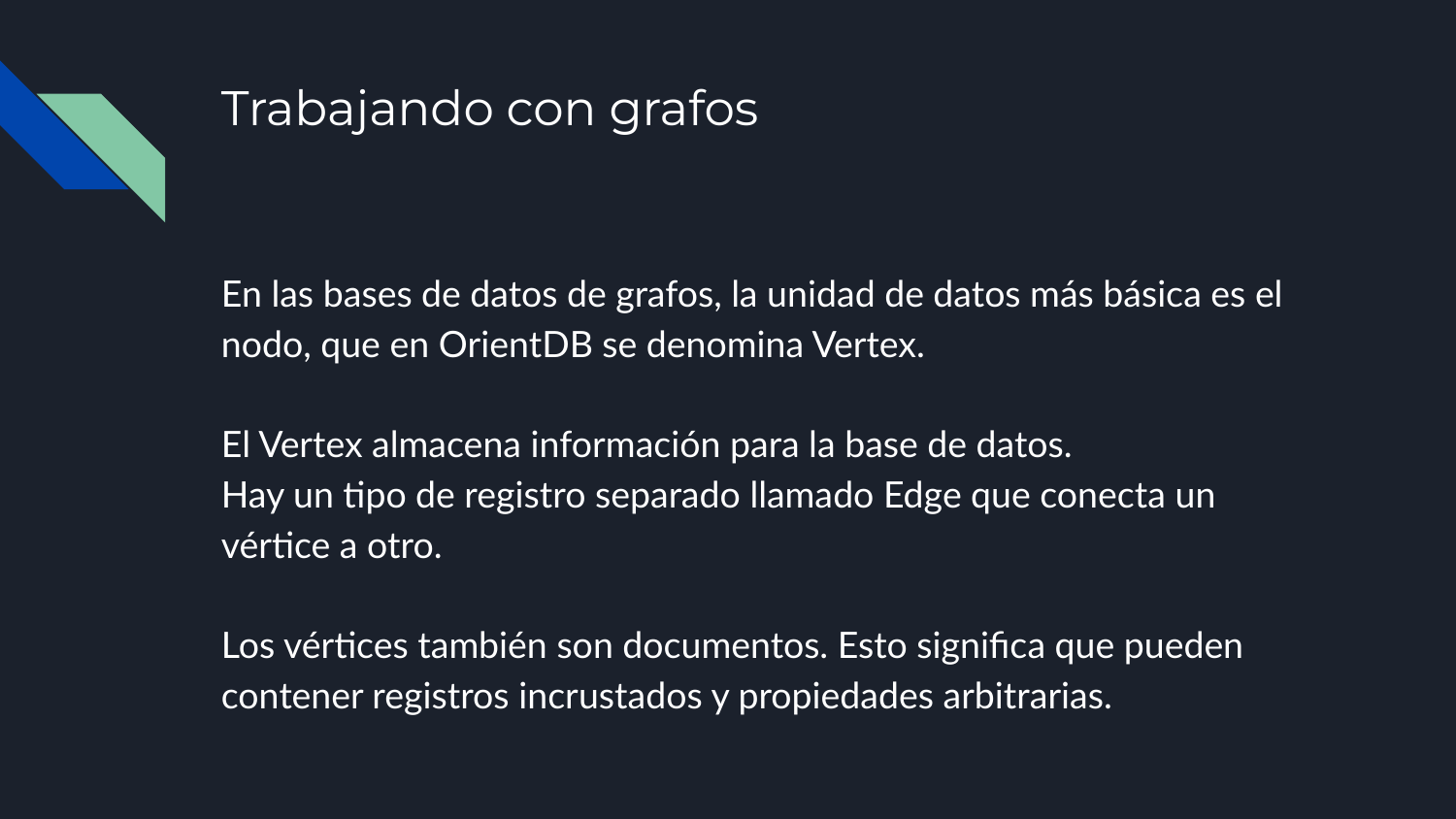

# Trabajando con grafos
En las bases de datos de grafos, la unidad de datos más básica es el nodo, que en OrientDB se denomina Vertex.

El Vertex almacena información para la base de datos.
Hay un tipo de registro separado llamado Edge que conecta un vértice a otro.

Los vértices también son documentos. Esto significa que pueden contener registros incrustados y propiedades arbitrarias.